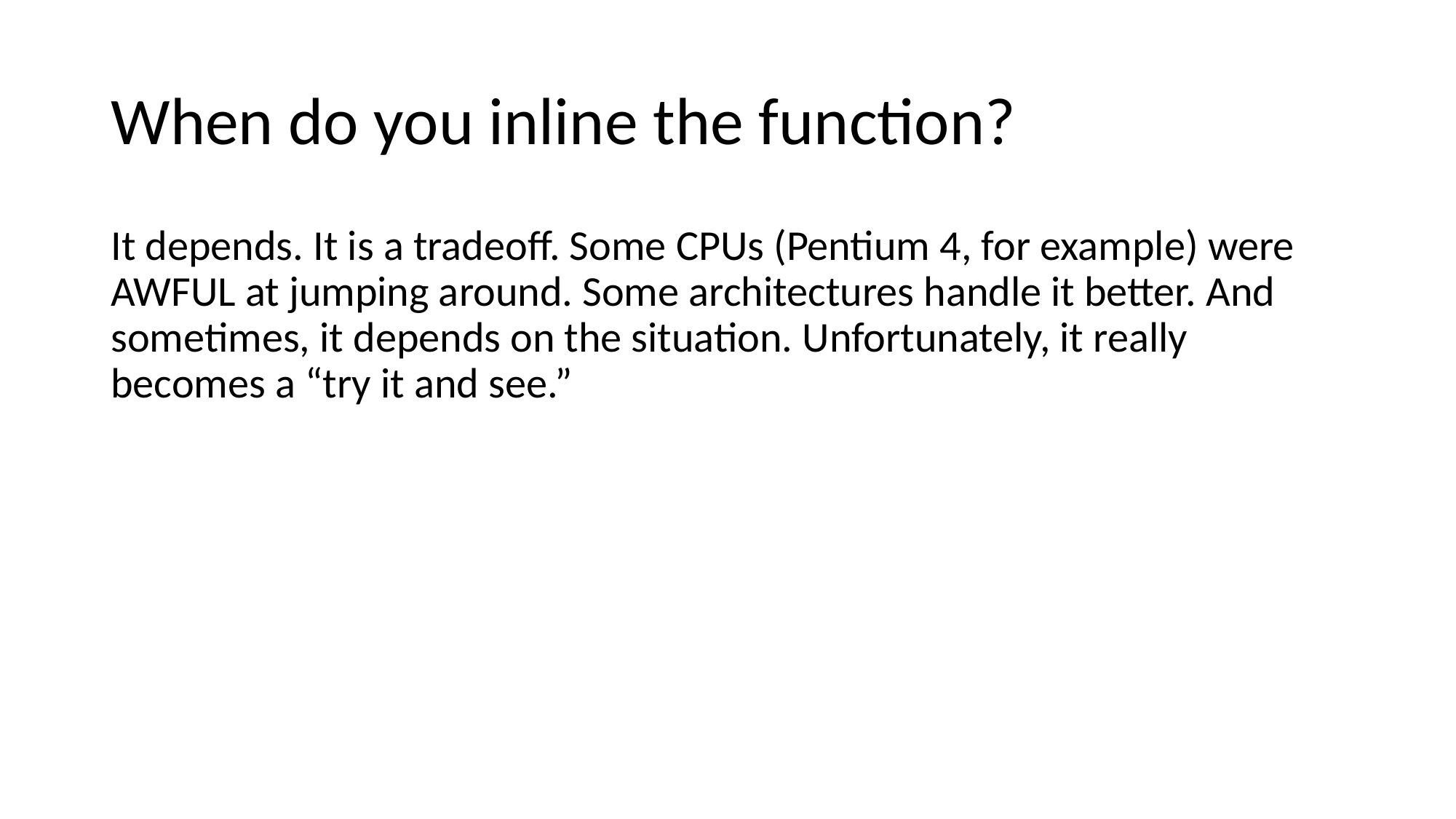

# When do you inline the function?
It depends. It is a tradeoff. Some CPUs (Pentium 4, for example) were AWFUL at jumping around. Some architectures handle it better. And sometimes, it depends on the situation. Unfortunately, it really becomes a “try it and see.”